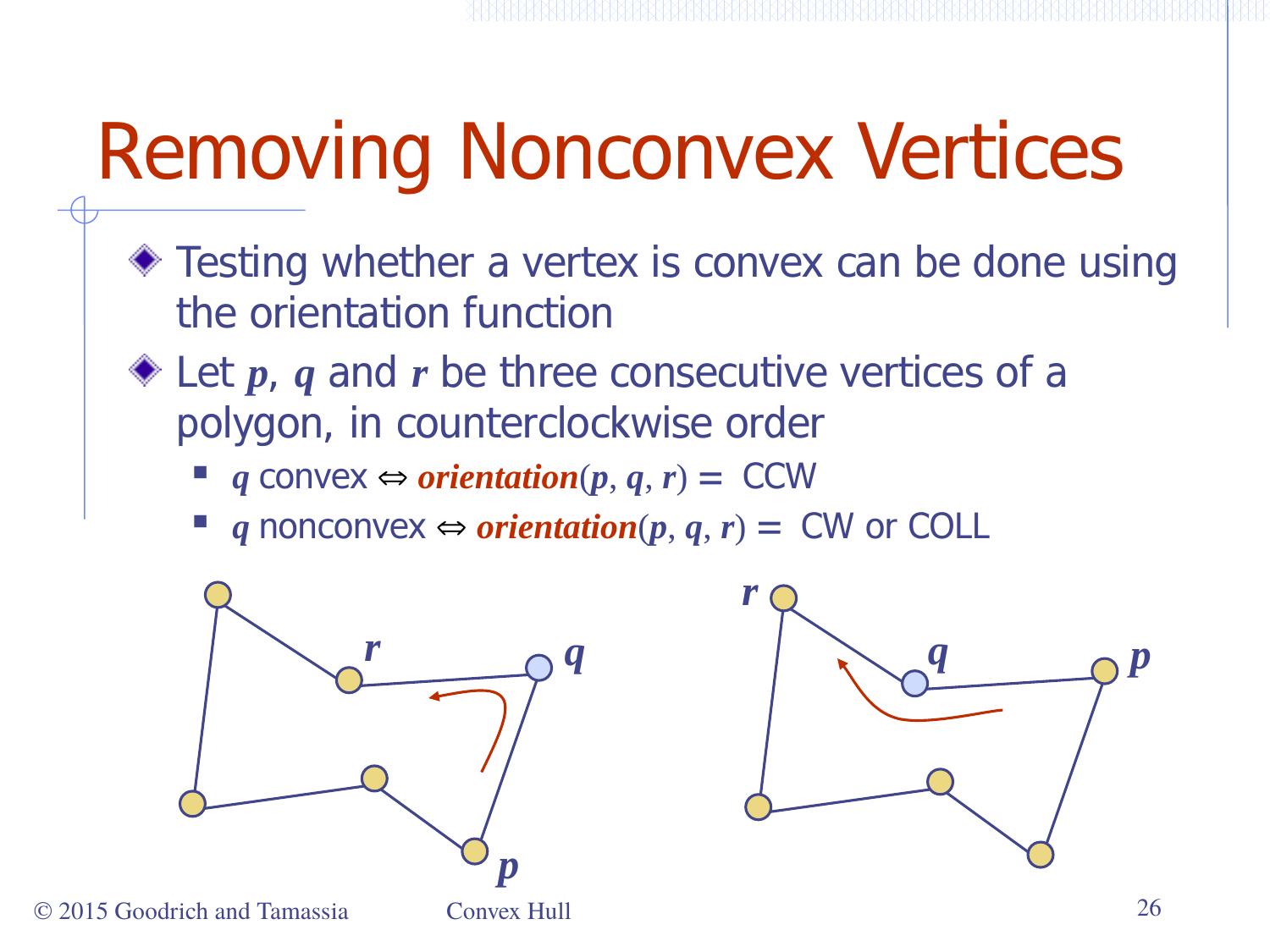

# Removing Nonconvex Vertices
Testing whether a vertex is convex can be done using the orientation function
Let p, q and r be three consecutive vertices of a polygon, in counterclockwise order
q convex ⇔ orientation(p, q, r) = CCW
q nonconvex ⇔ orientation(p, q, r) = CW or COLL
r

r
q
q
p

p

© 2015 Goodrich and Tamassia
Convex Hull
26